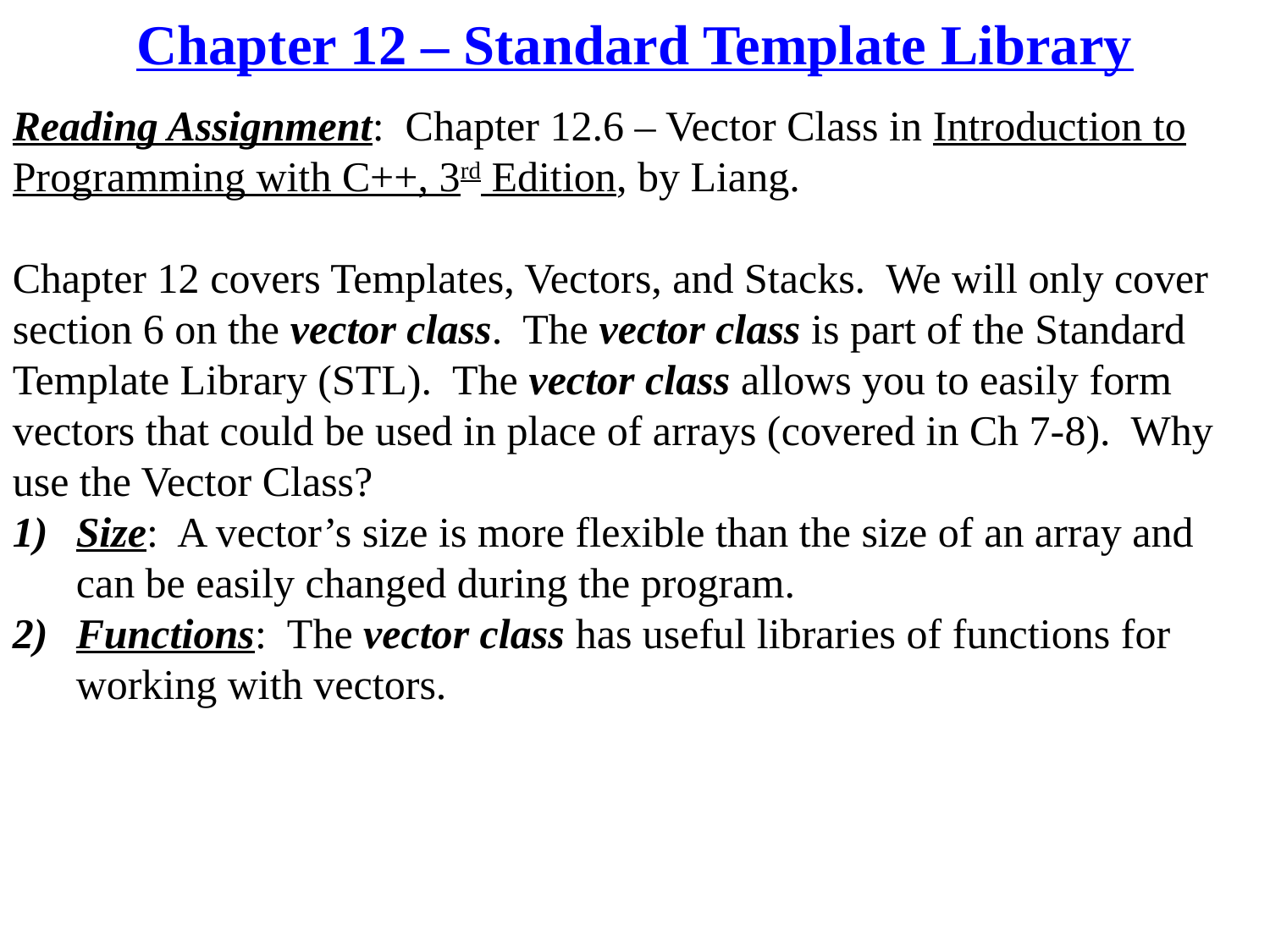

# Chapter 12 – Standard Template Library
Reading Assignment:  Chapter 12.6 – Vector Class in Introduction to Programming with C++, 3rd Edition, by Liang.

Chapter 12 covers Templates, Vectors, and Stacks.  We will only cover section 6 on the vector class.  The vector class is part of the Standard Template Library (STL).  The vector class allows you to easily form vectors that could be used in place of arrays (covered in Ch 7-8).  Why use the Vector Class?
Size:  A vector’s size is more flexible than the size of an array and can be easily changed during the program.
Functions:  The vector class has useful libraries of functions for working with vectors.